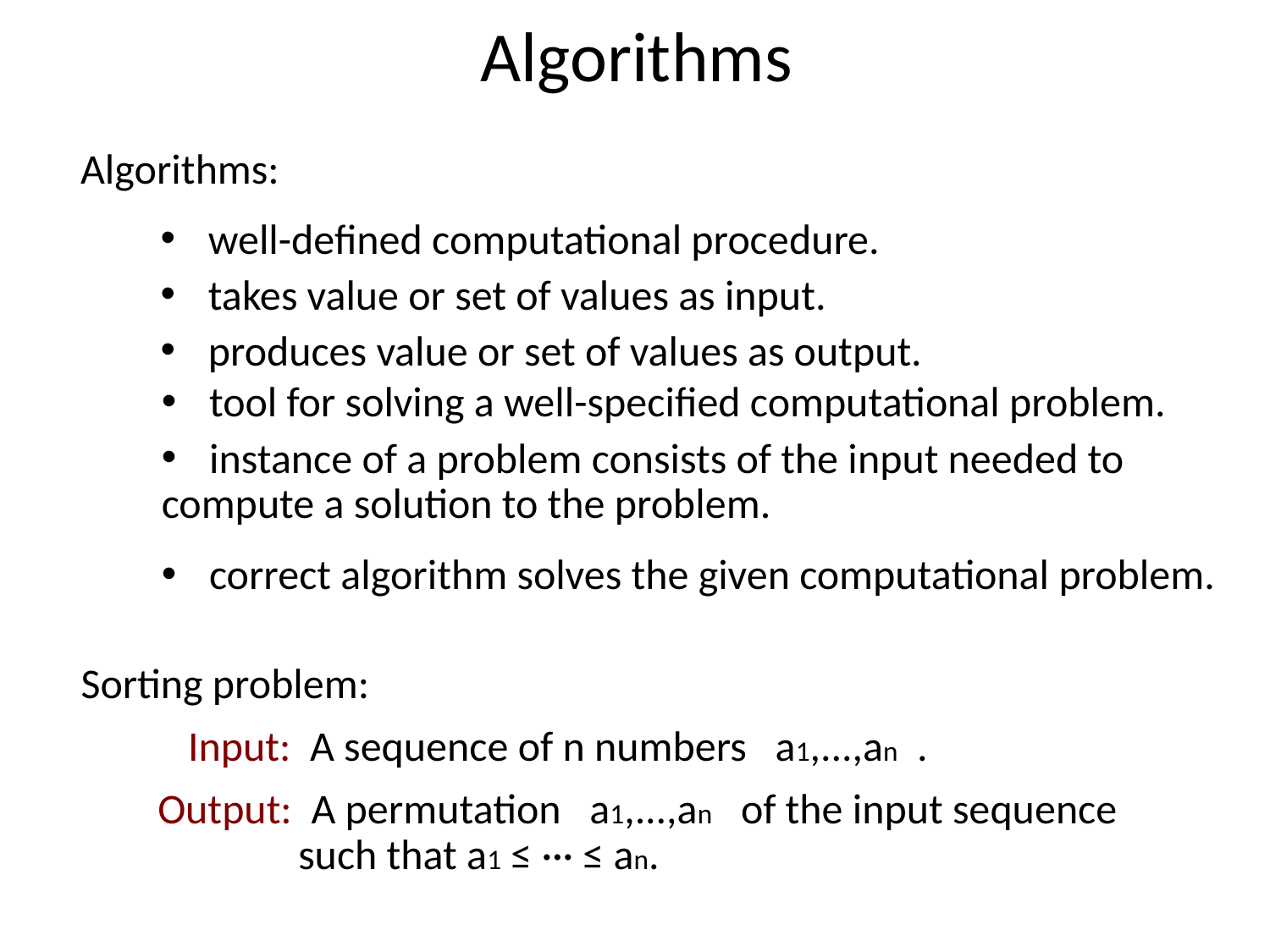

Algorithms
Algorithms:
well-deﬁned computational procedure.
takes value or set of values as input.
produces value or set of values as output.
tool for solving a well-speciﬁed computational problem.
instance of a problem consists of the input needed to
compute a solution to the problem.
correct algorithm solves the given computational problem.
Sorting problem:
Input:  A sequence of n numbers   a1,...,an  .
Output:  A permutation   a1,...,an   of the input sequence
such that a1 ≤ ··· ≤ an.
3